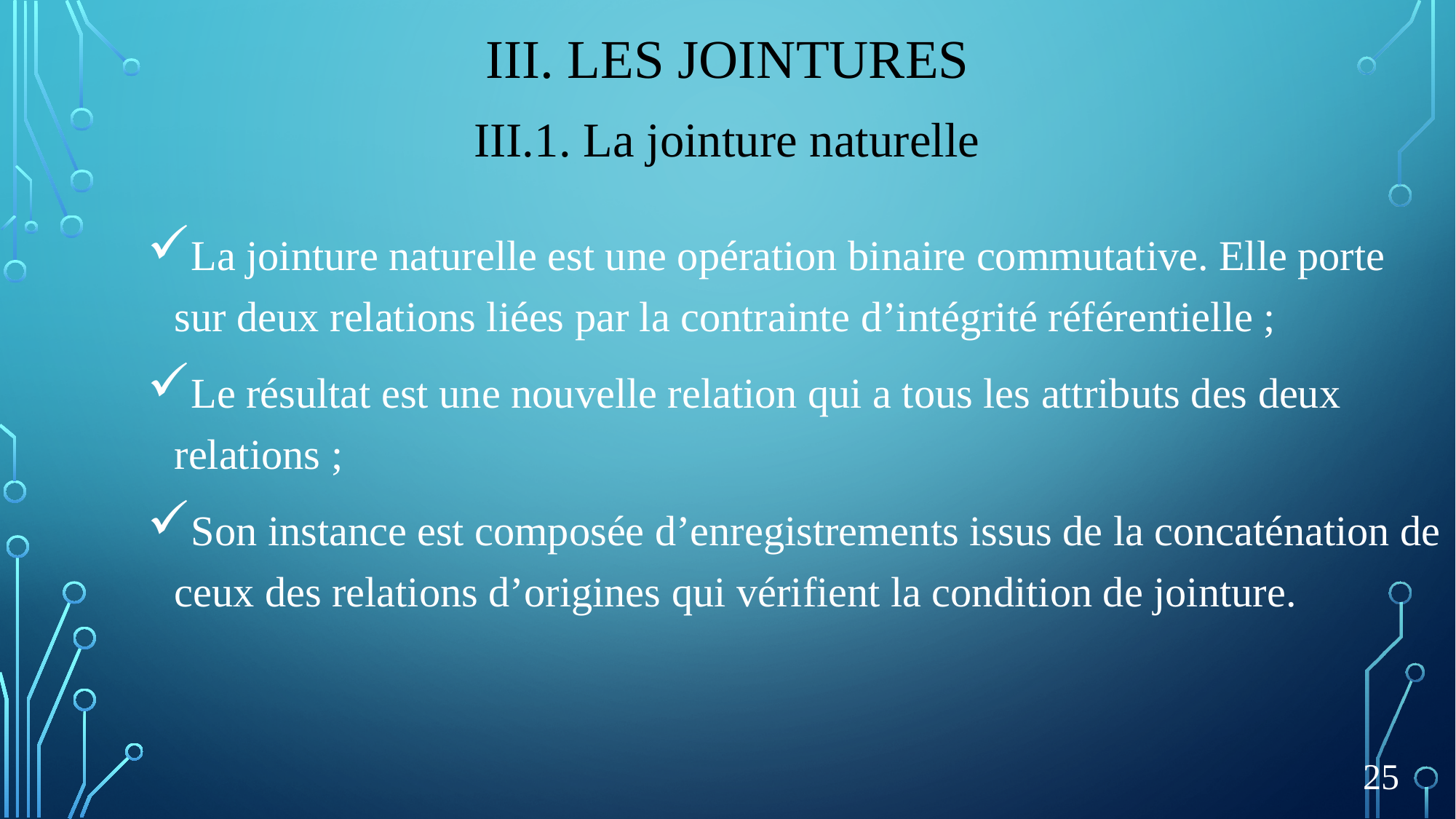

# III. Les Jointures
III.1. La jointure naturelle
La jointure naturelle est une opération binaire commutative. Elle porte sur deux relations liées par la contrainte d’intégrité référentielle ;
Le résultat est une nouvelle relation qui a tous les attributs des deux relations ;
Son instance est composée d’enregistrements issus de la concaténation de ceux des relations d’origines qui vérifient la condition de jointure.
25